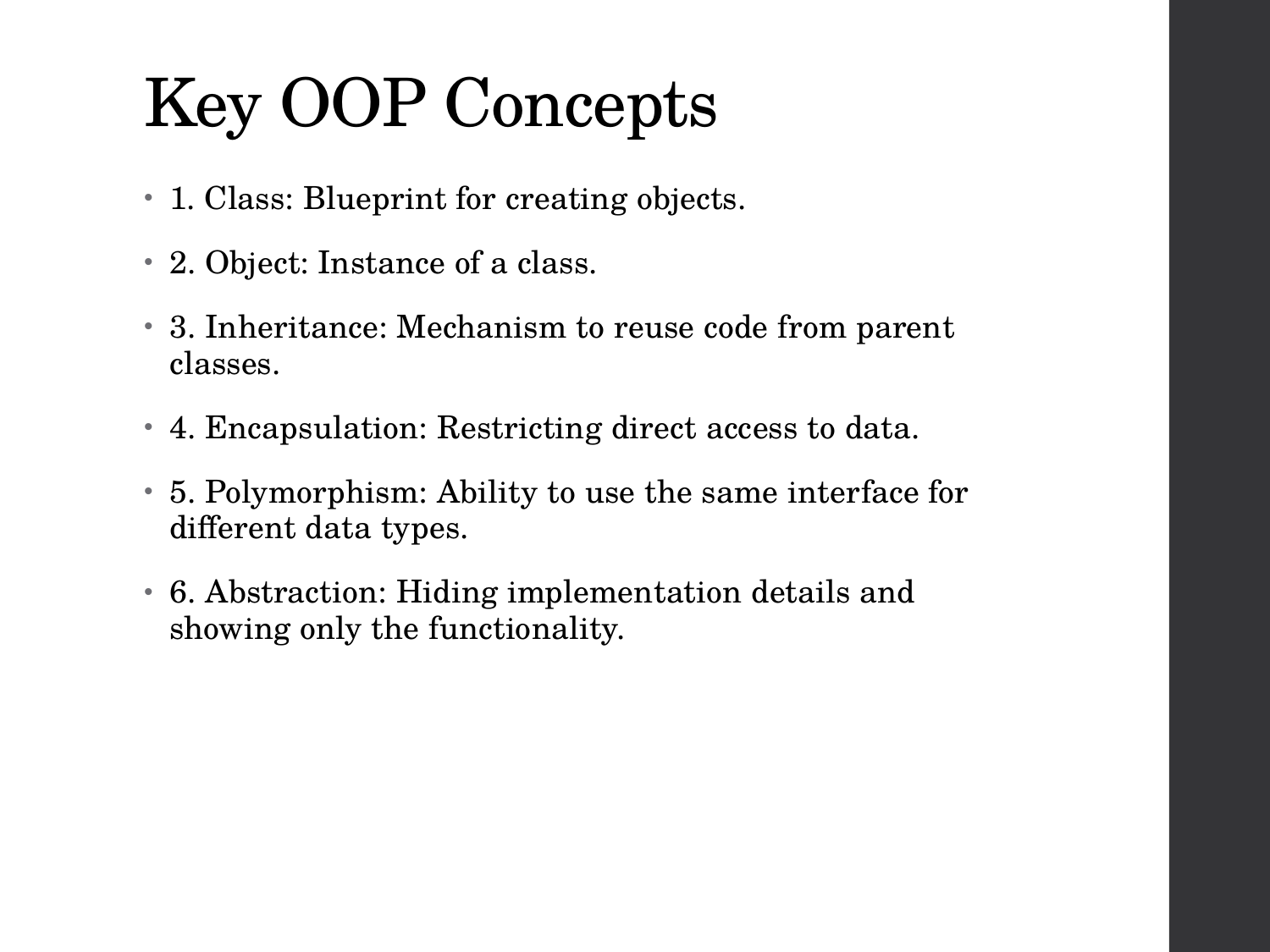

# Key OOP Concepts
1. Class: Blueprint for creating objects.
2. Object: Instance of a class.
3. Inheritance: Mechanism to reuse code from parent classes.
4. Encapsulation: Restricting direct access to data.
5. Polymorphism: Ability to use the same interface for different data types.
6. Abstraction: Hiding implementation details and showing only the functionality.